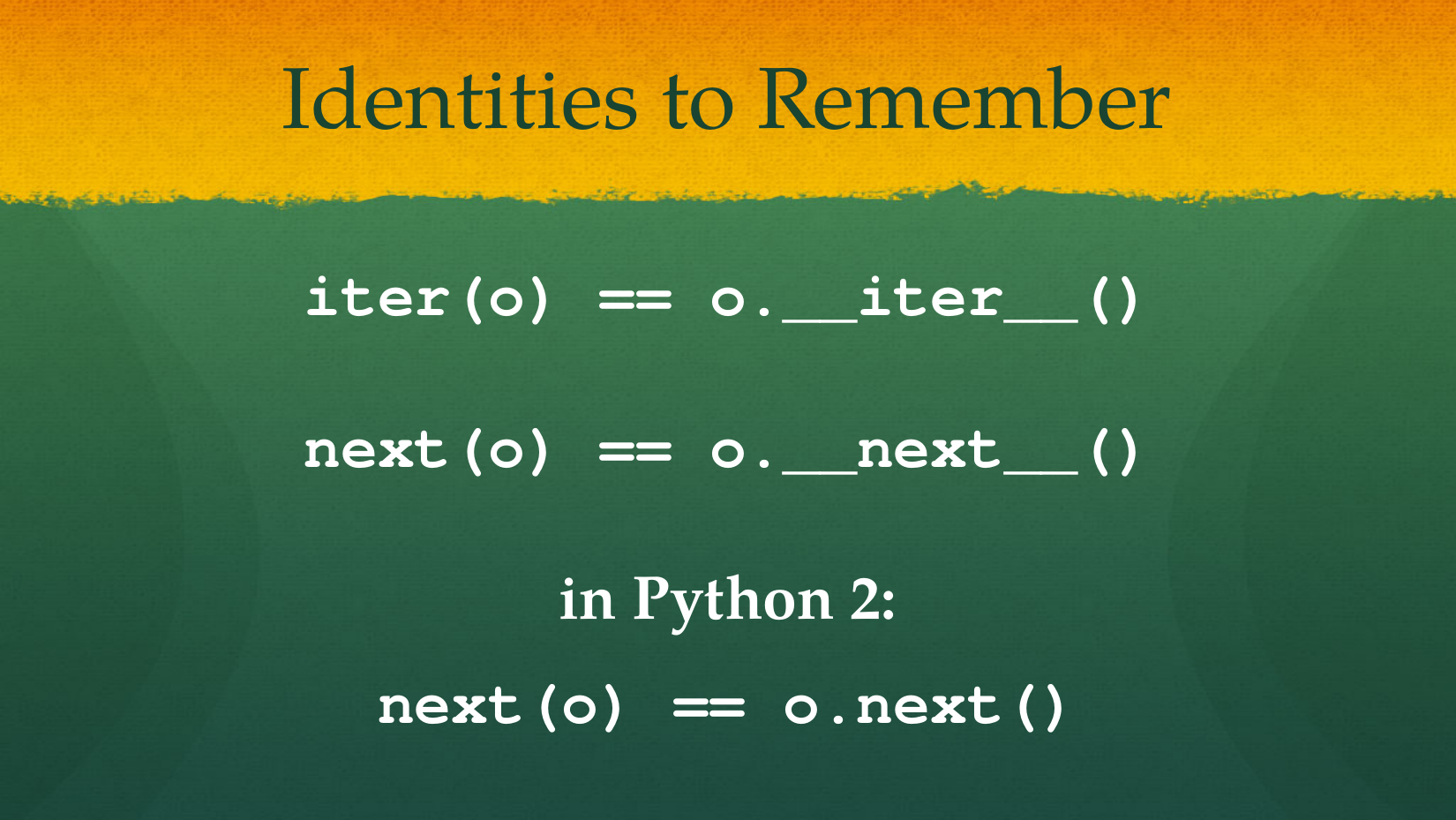

# Identities to Remember
iter(o) == o.__iter__()
next(o) == o.__next__()
in Python 2:
next(o) == o.next()